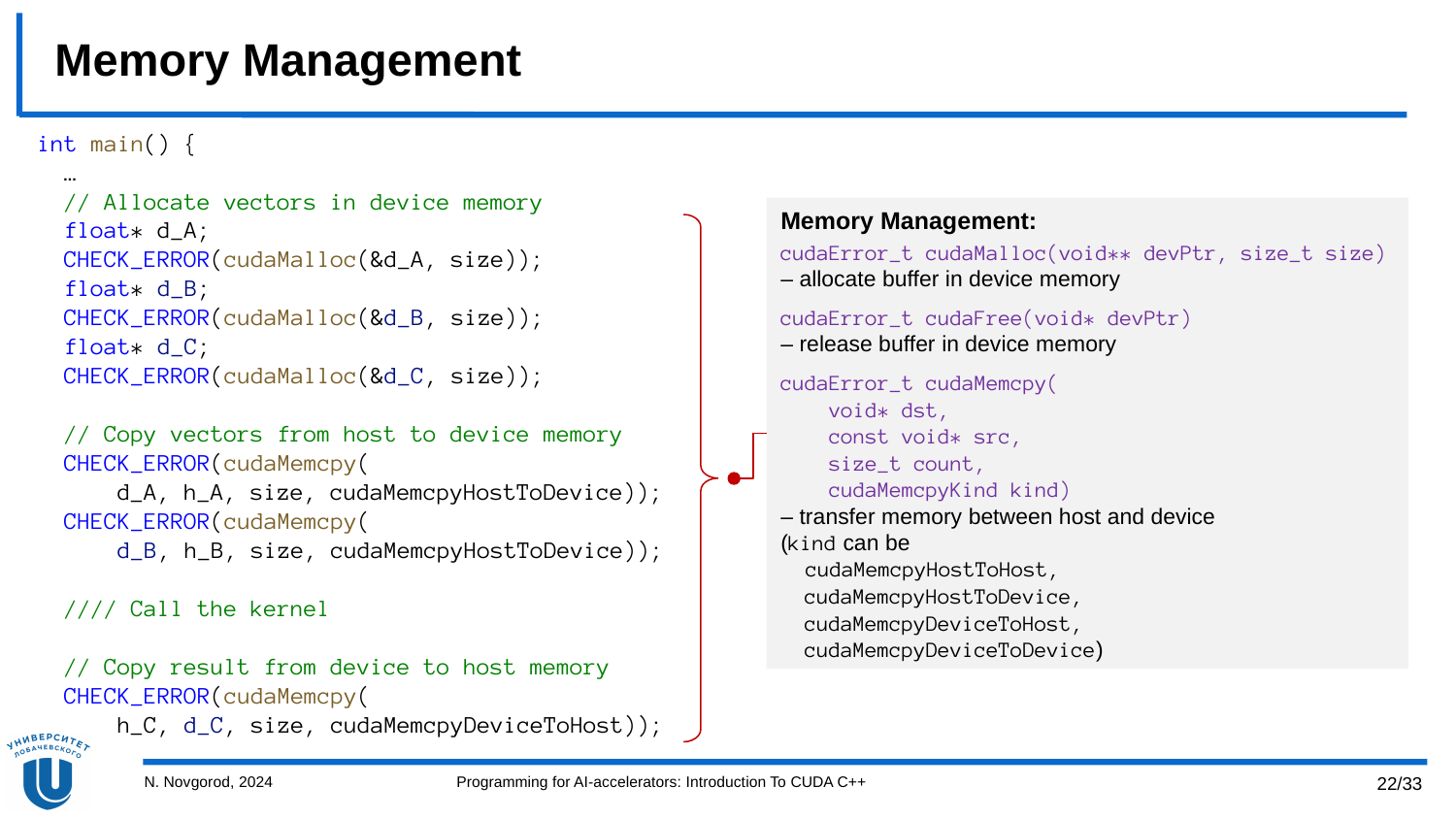

# Memory Management
int main() {
  …
  // Allocate vectors in device memory
  float* d_A;
  CHECK_ERROR(cudaMalloc(&d_A, size));
  float* d_B;
  CHECK_ERROR(cudaMalloc(&d_B, size));
  float* d_C;
  CHECK_ERROR(cudaMalloc(&d_C, size));
  // Copy vectors from host to device memory
  CHECK_ERROR(cudaMemcpy(
      d_A, h_A, size, cudaMemcpyHostToDevice));
  CHECK_ERROR(cudaMemcpy(
      d_B, h_B, size, cudaMemcpyHostToDevice));

  //// Call the kernel
  // Copy result from device to host memory
  CHECK_ERROR(cudaMemcpy(
      h_C, d_C, size, cudaMemcpyDeviceToHost));
Memory Management:
​cudaError_t cudaMalloc(void** devPtr, size_t size) – allocate buffer in device memory

​​cudaError_t cudaFree(void* devPtr)
– release buffer in device memory

cudaError_t cudaMemcpy(
    void* dst,
    const void* src,
    size_t count,
    cudaMemcpyKind kind)
– transfer memory between host and device
(kind can be
    cudaMemcpyHostToHost,
  cudaMemcpyHostToDevice,
  cudaMemcpyDeviceToHost,
  cudaMemcpyDeviceToDevice)

N. Novgorod, 2024
Programming for AI-accelerators: Introduction To CUDA C++
22/33